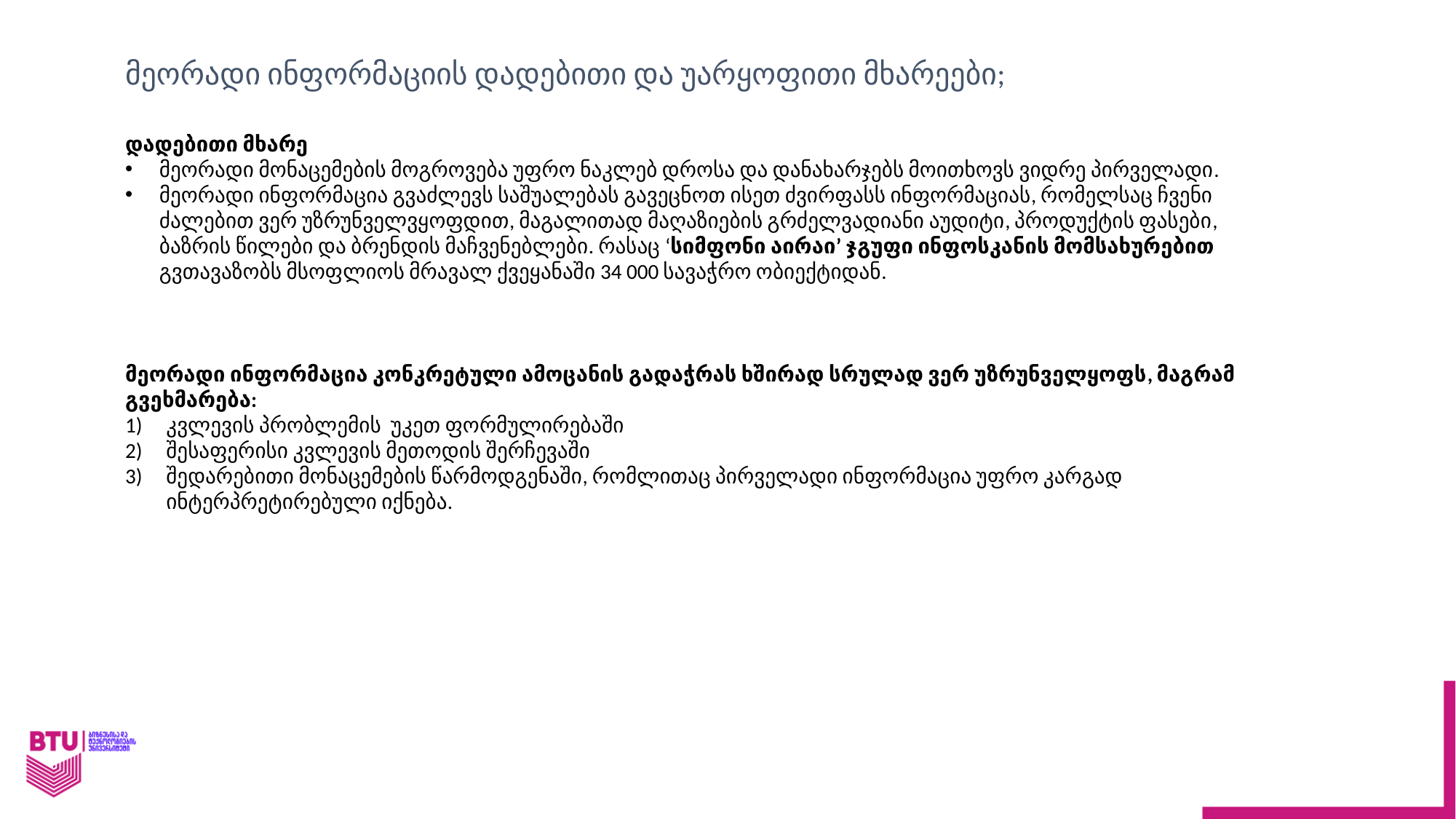

მეორადი ინფორმაციის და­­დებითი და უარყოფითი მხარეები;
დადებითი მხარე
მეორადი მონაცემების მოგროვება უფრო ნაკლებ დროსა და დანახარჯებს მოითხოვს ვიდრე პირველადი.
მეორადი ინფორმაცია გვაძლევს საშუალებას გავეცნოთ ისეთ ძვირფასს ინფორმაციას, რომელსაც ჩვენი ძალებით ვერ უზრუნველვყოფდით, მაგალითად მაღაზიების გრძელვადიანი აუდიტი, პროდუქტის ფასები, ბაზრის წილები და ბრენდის მაჩვენებლები. რასაც ‘სიმფონი აირაი’ ჯგუფი ინფოსკანის მომსახურებით გვთავაზობს მსოფლიოს მრავალ ქვეყანაში 34 000 სავაჭრო ობიექტიდან.

მეორადი ინფორმაცია კონკრეტული ამოცანის გადაჭრას ხშირად სრულად ვერ უზრუნველყოფს, მაგრამ გვეხმარება:
კვლევის პრობლემის  უკეთ ფორმულირებაში
შესაფერისი კვლევის მეთოდის შერჩევაში
შედარებითი მონაცემების წარმოდგენაში, რომლითაც პირველადი ინფორმაცია უფრო კარგად ინტერპრეტირებული იქნება.